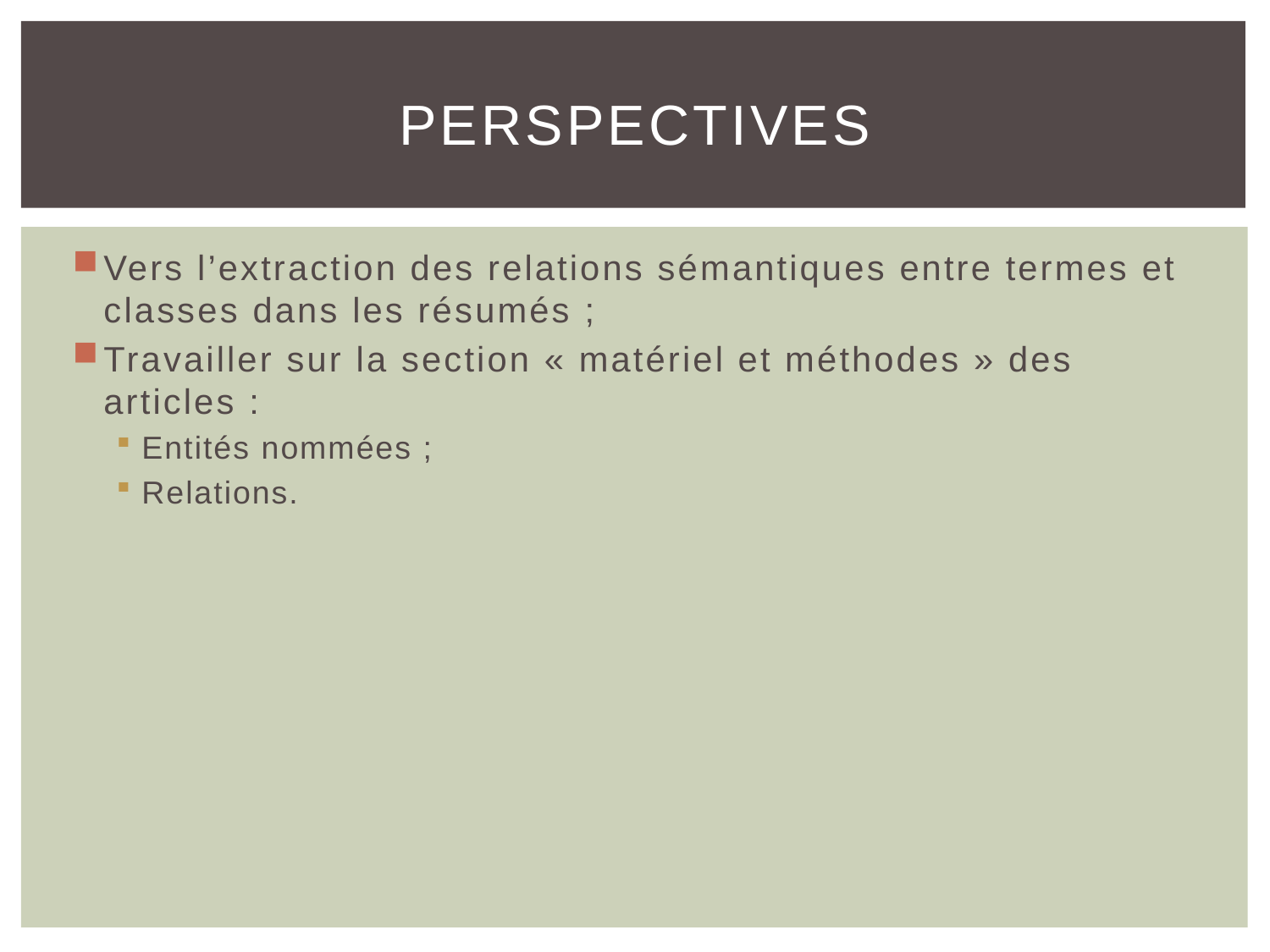

# Perspectives
Vers l’extraction des relations sémantiques entre termes et classes dans les résumés ;
Travailler sur la section « matériel et méthodes » des articles :
Entités nommées ;
Relations.